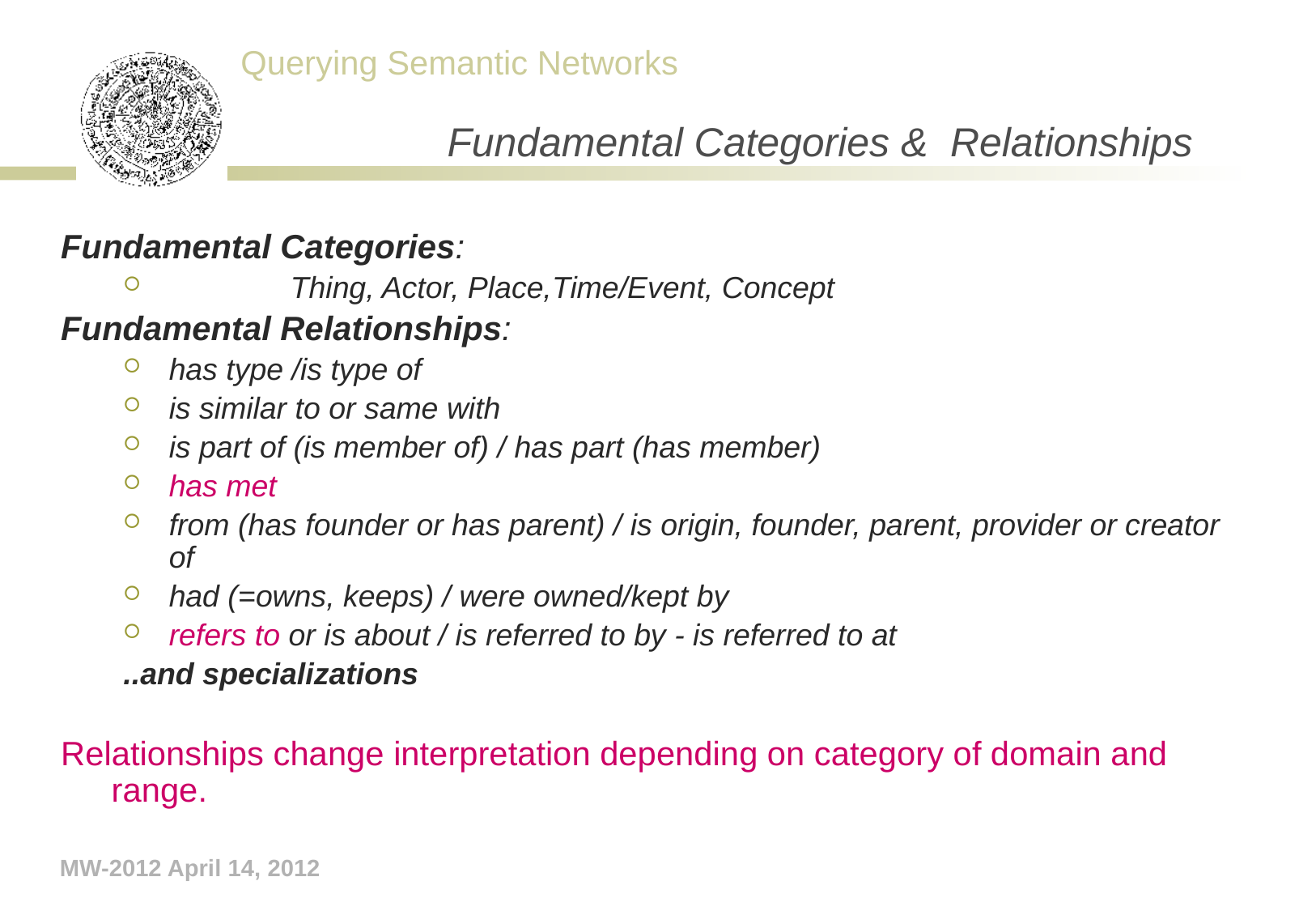

Fundamental Categories &  Relationships

Fundamental Categories:
	Thing, Actor, Place,Time/Event, Concept
Fundamental Relationships:
has type /is type of
is similar to or same with
is part of (is member of) / has part (has member)
has met
from (has founder or has parent) / is origin, founder, parent, provider or creator of
had (=owns, keeps) / were owned/kept by
refers to or is about / is referred to by - is referred to at
..and specializations

Relationships change interpretation depending on category of domain and range.